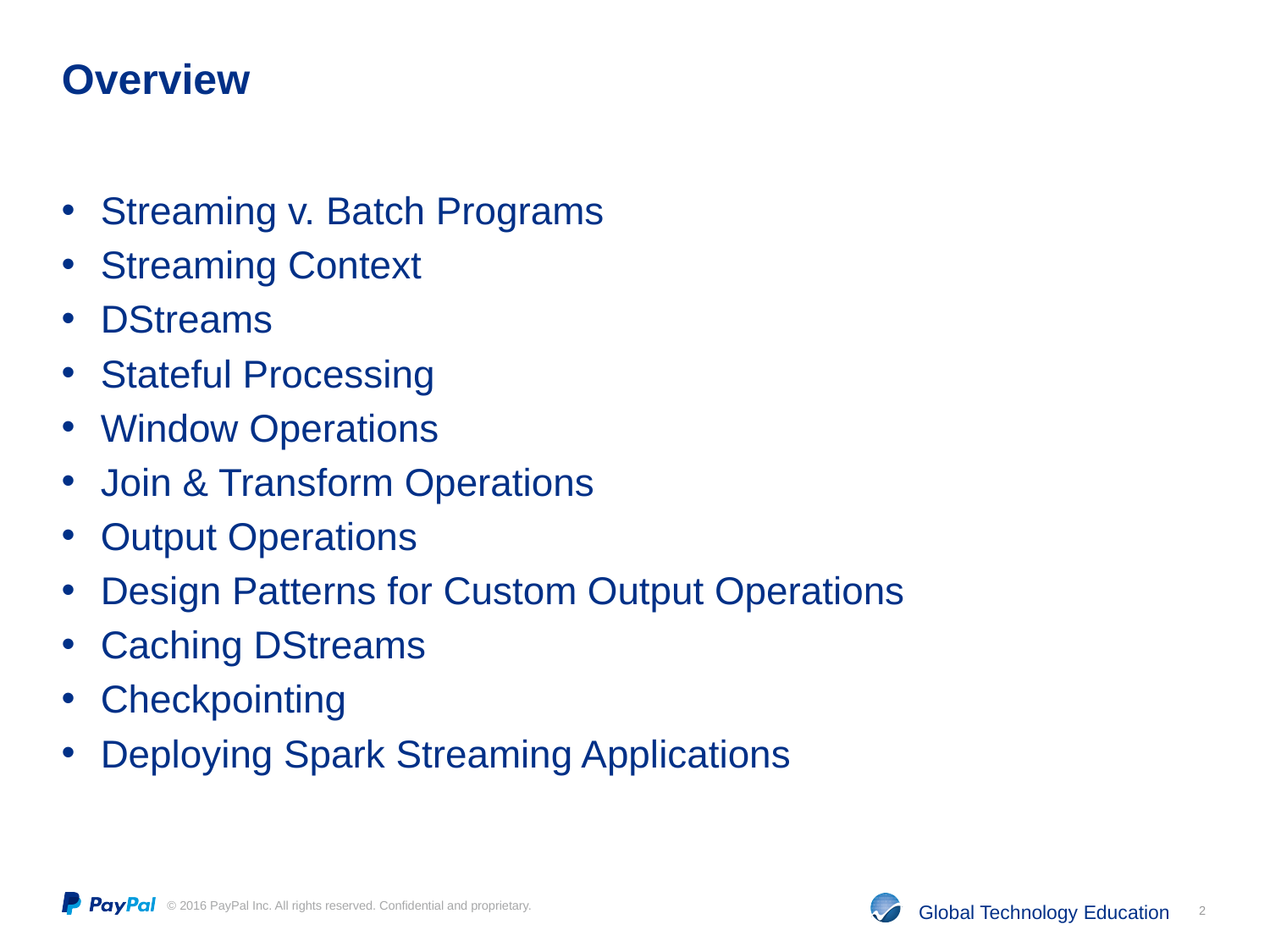

# Overview
Streaming v. Batch Programs
Streaming Context
DStreams
Stateful Processing
Window Operations
Join & Transform Operations
Output Operations
Design Patterns for Custom Output Operations
Caching DStreams
Checkpointing
Deploying Spark Streaming Applications

2